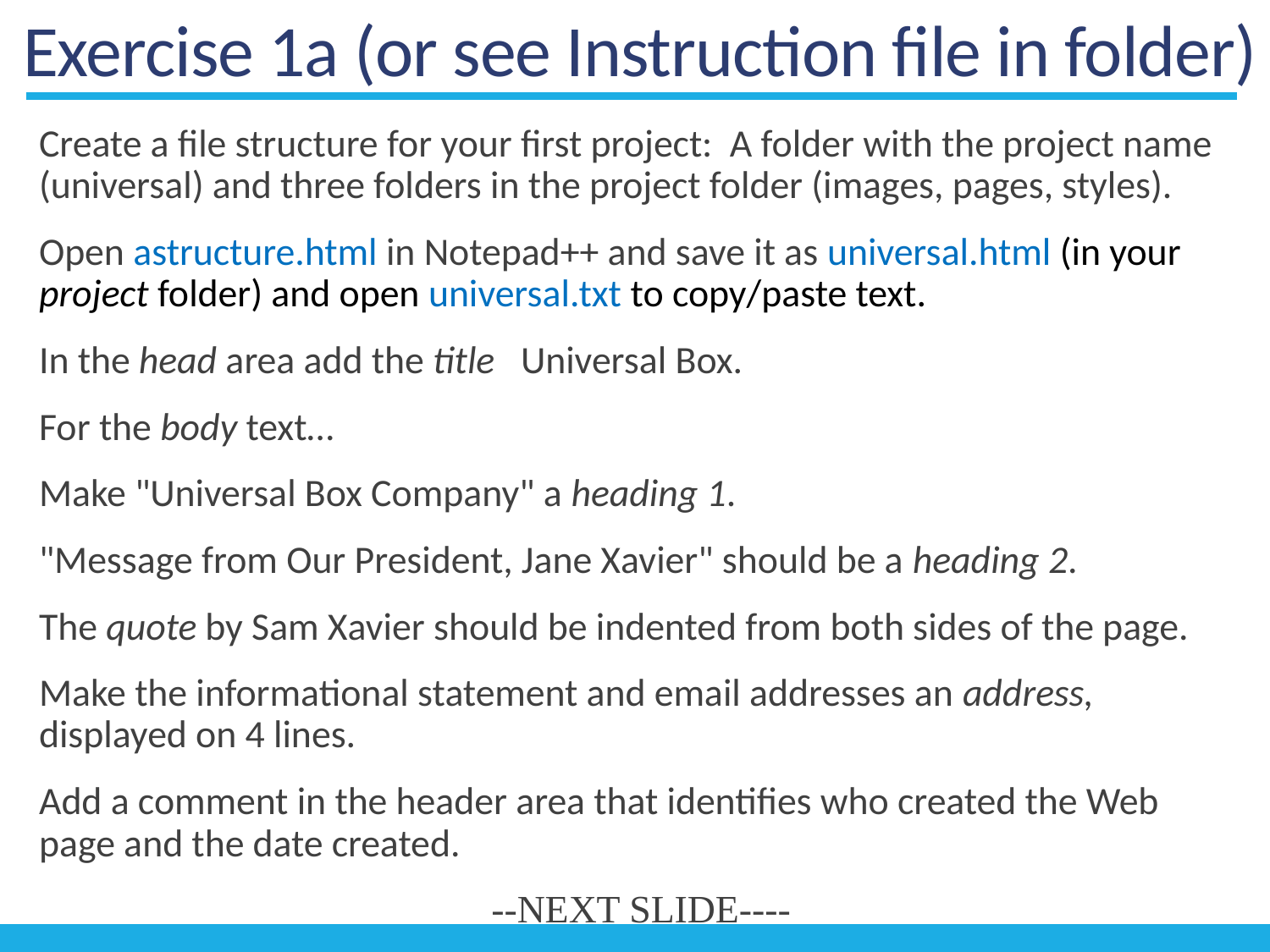

# Exercise 1a (or see Instruction file in folder)
Create a file structure for your first project:  A folder with the project name (universal) and three folders in the project folder (images, pages, styles).
Open astructure.html in Notepad++ and save it as universal.html (in your project folder) and open universal.txt to copy/paste text.
In the head area add the title   Universal Box.
For the body text…
Make "Universal Box Company" a heading 1.
"Message from Our President, Jane Xavier" should be a heading 2.
The quote by Sam Xavier should be indented from both sides of the page.
Make the informational statement and email addresses an address, displayed on 4 lines.
Add a comment in the header area that identifies who created the Web page and the date created.
--NEXT SLIDE----